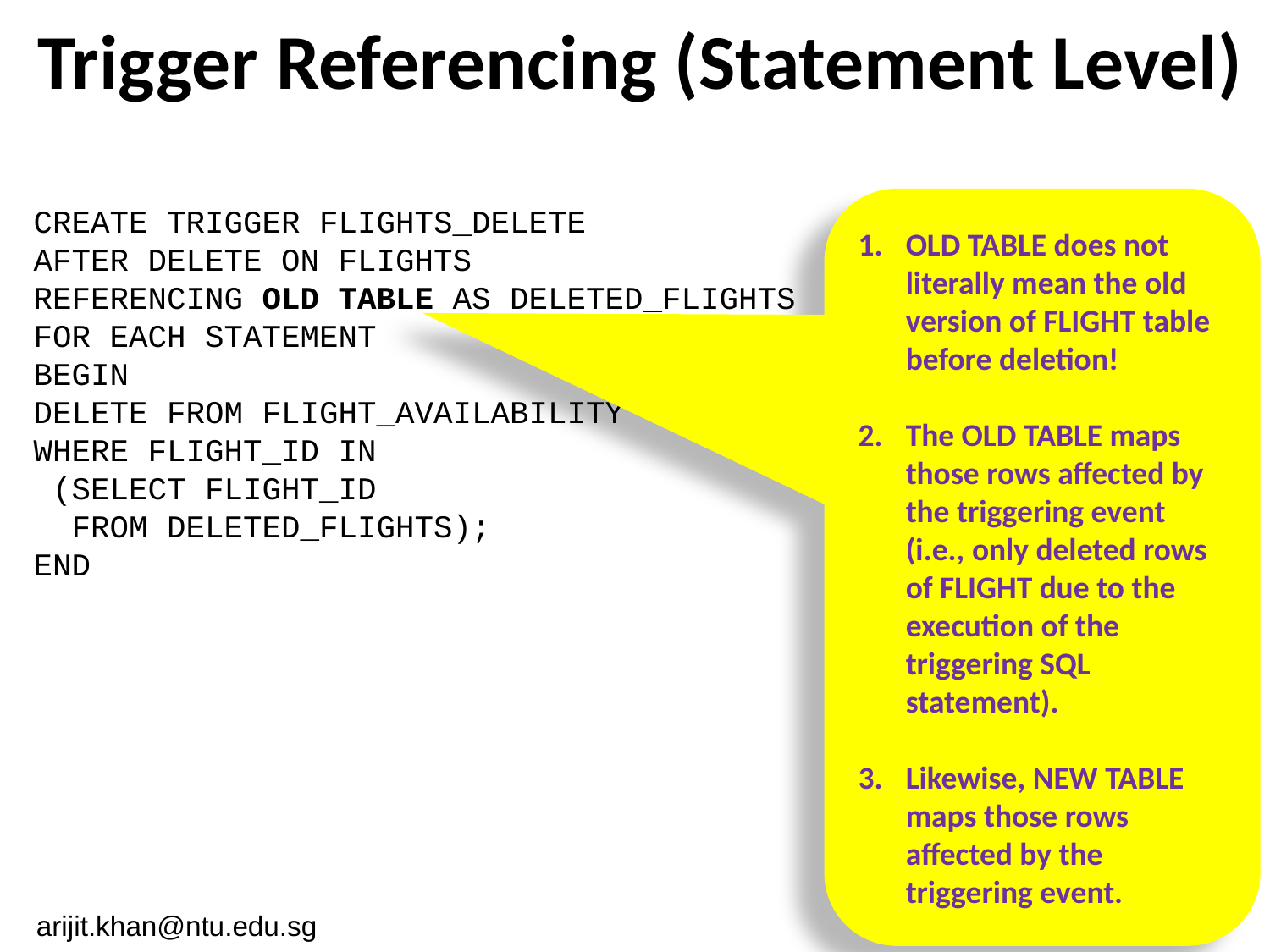

# Trigger Referencing (Statement Level)
OLD TABLE does not literally mean the old version of FLIGHT table before deletion!

The OLD TABLE maps those rows affected by the triggering event (i.e., only deleted rows of FLIGHT due to the execution of the triggering SQL statement).

Likewise, NEW TABLE maps those rows affected by the triggering event.
CREATE TRIGGER FLIGHTS_DELETE
AFTER DELETE ON FLIGHTS
REFERENCING OLD TABLE AS DELETED_FLIGHTS
FOR EACH STATEMENT
BEGIN
DELETE FROM FLIGHT_AVAILABILITY
WHERE FLIGHT_ID IN
 (SELECT FLIGHT_ID
  FROM DELETED_FLIGHTS);
END

arijit.khan@ntu.edu.sg